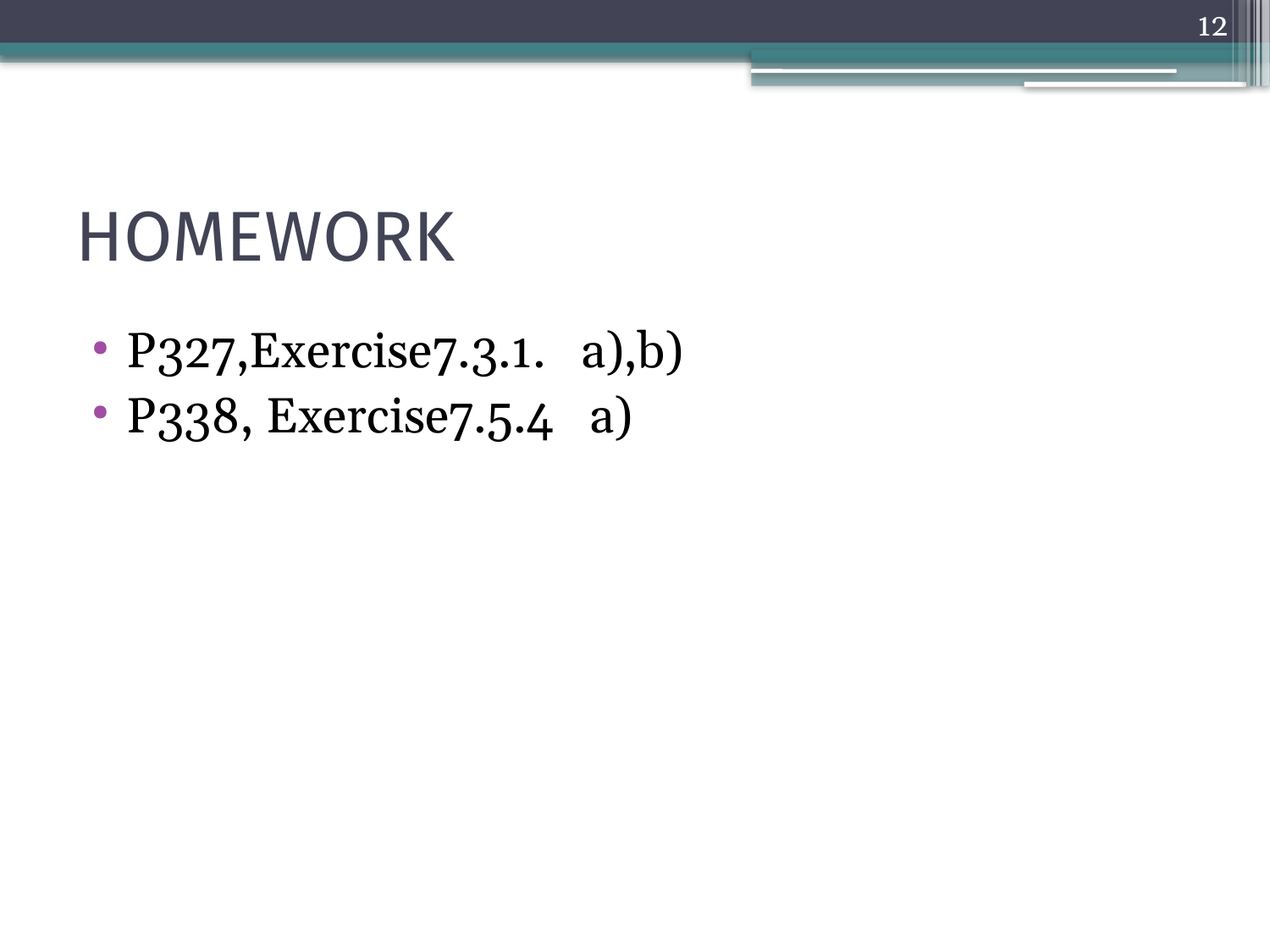

12

# HOMEWORK
P327,Exercise7.3.1.   a),b)
P338, Exercise7.5.4   a)